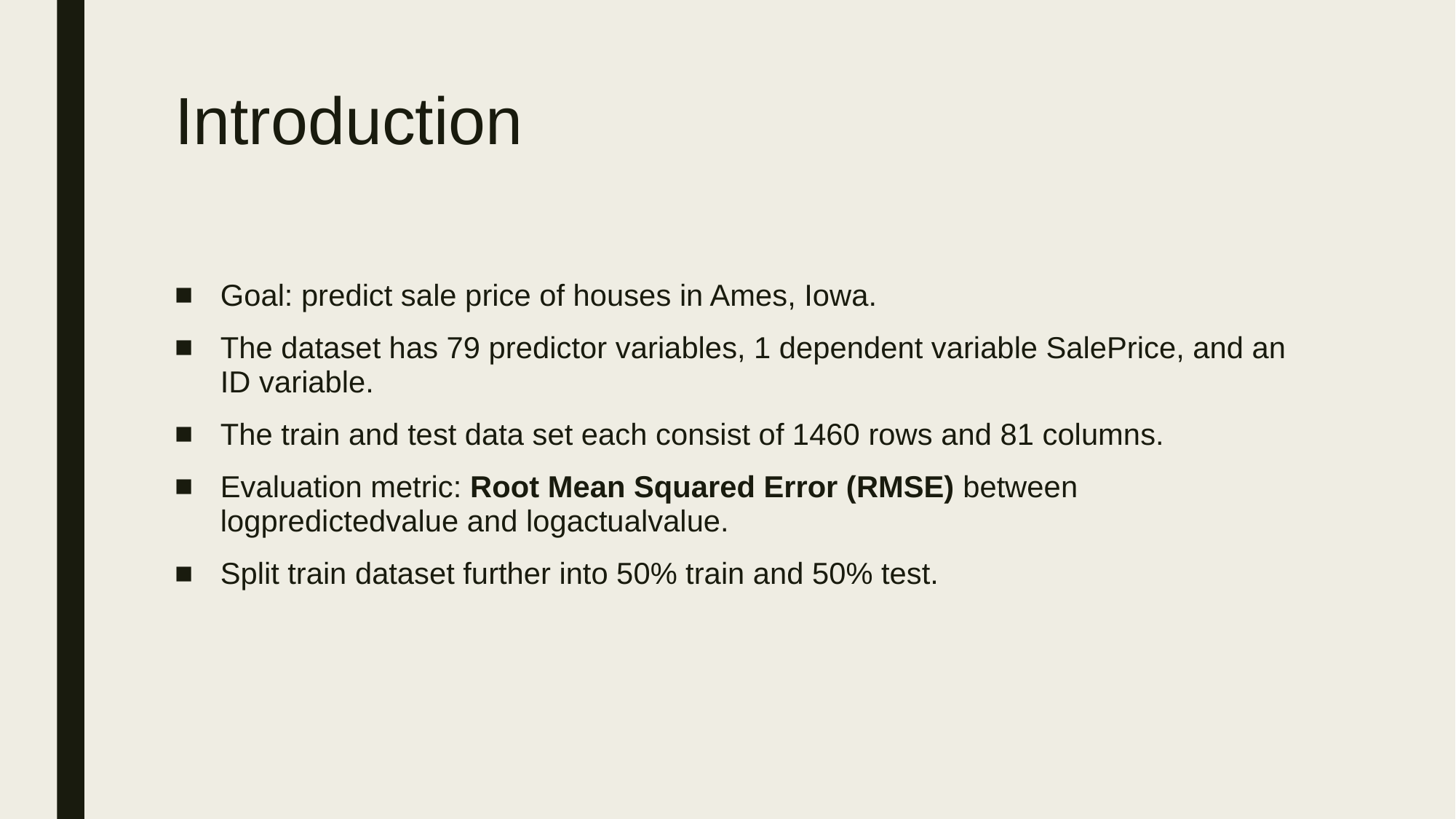

# Introduction
Goal: predict sale price of houses in Ames, Iowa.
The dataset has 79 predictor variables, 1 dependent variable SalePrice, and an ID variable.
The train and test data set each consist of 1460 rows and 81 columns.
Evaluation metric: Root Mean Squared Error (RMSE) between logpredictedvalue and logactualvalue.
Split train dataset further into 50% train and 50% test.